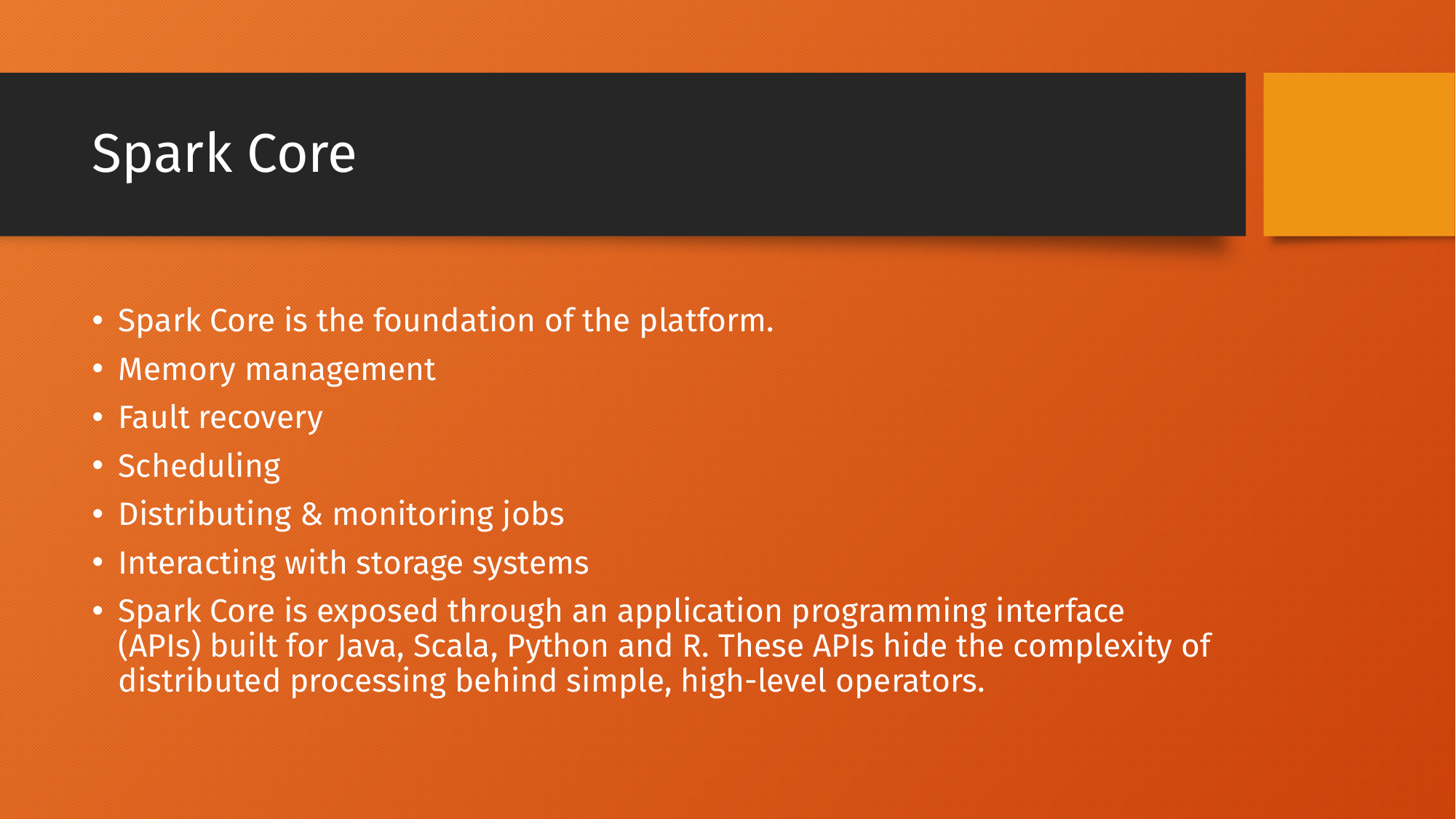

# Spark Core

Spark Core is the foundation of the platform.
Memory management
Fault recovery
Scheduling
Distributing & monitoring jobs
Interacting with storage systems
Spark Core is exposed through an application programming interface (APIs) built for Java, Scala, Python and R. These APIs hide the complexity of distributed processing behind simple, high-level operators.